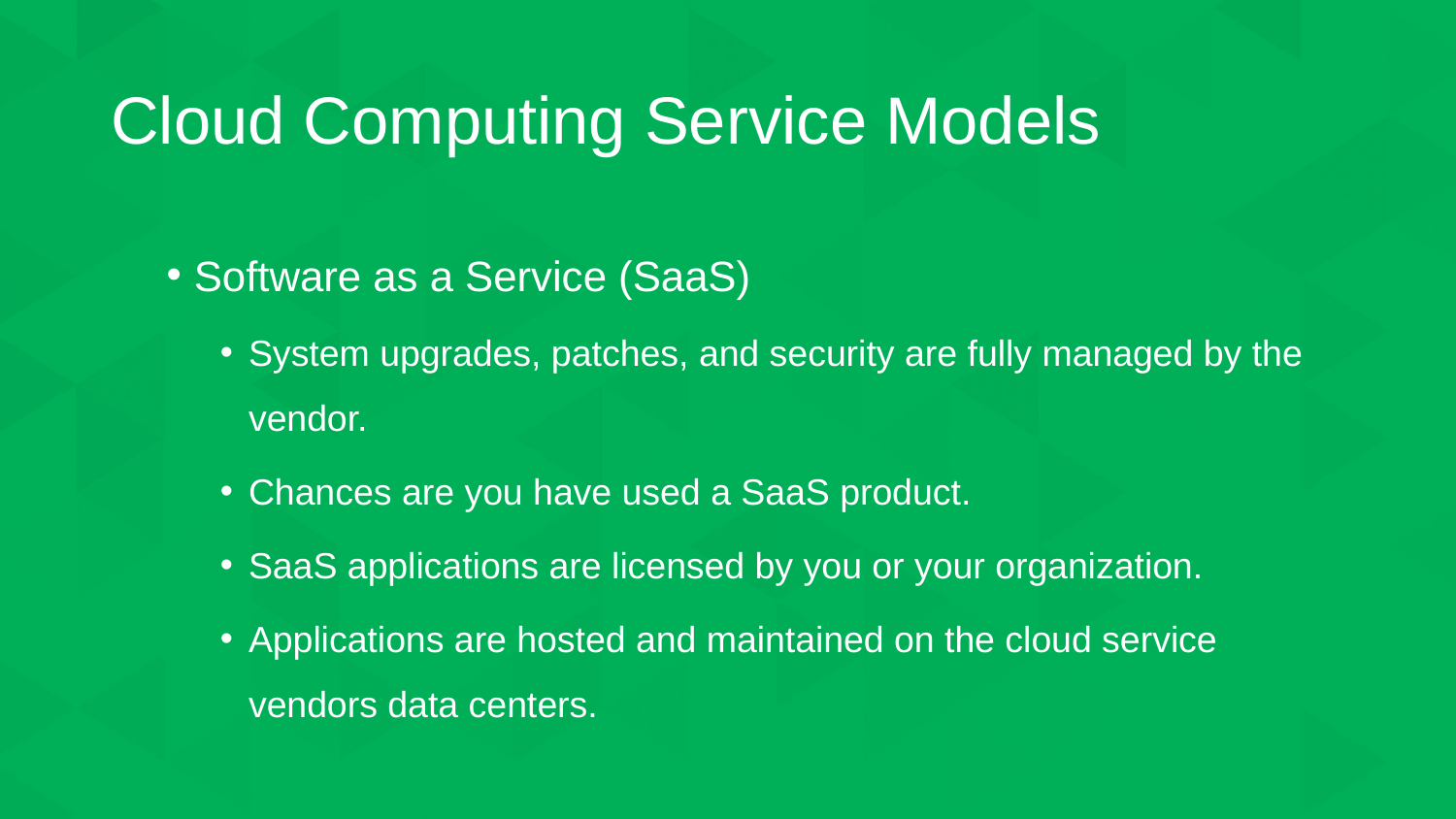

# Cloud Computing Service Models
Software as a Service (SaaS)
System upgrades, patches, and security are fully managed by the vendor.
Chances are you have used a SaaS product.
SaaS applications are licensed by you or your organization.
Applications are hosted and maintained on the cloud service vendors data centers.